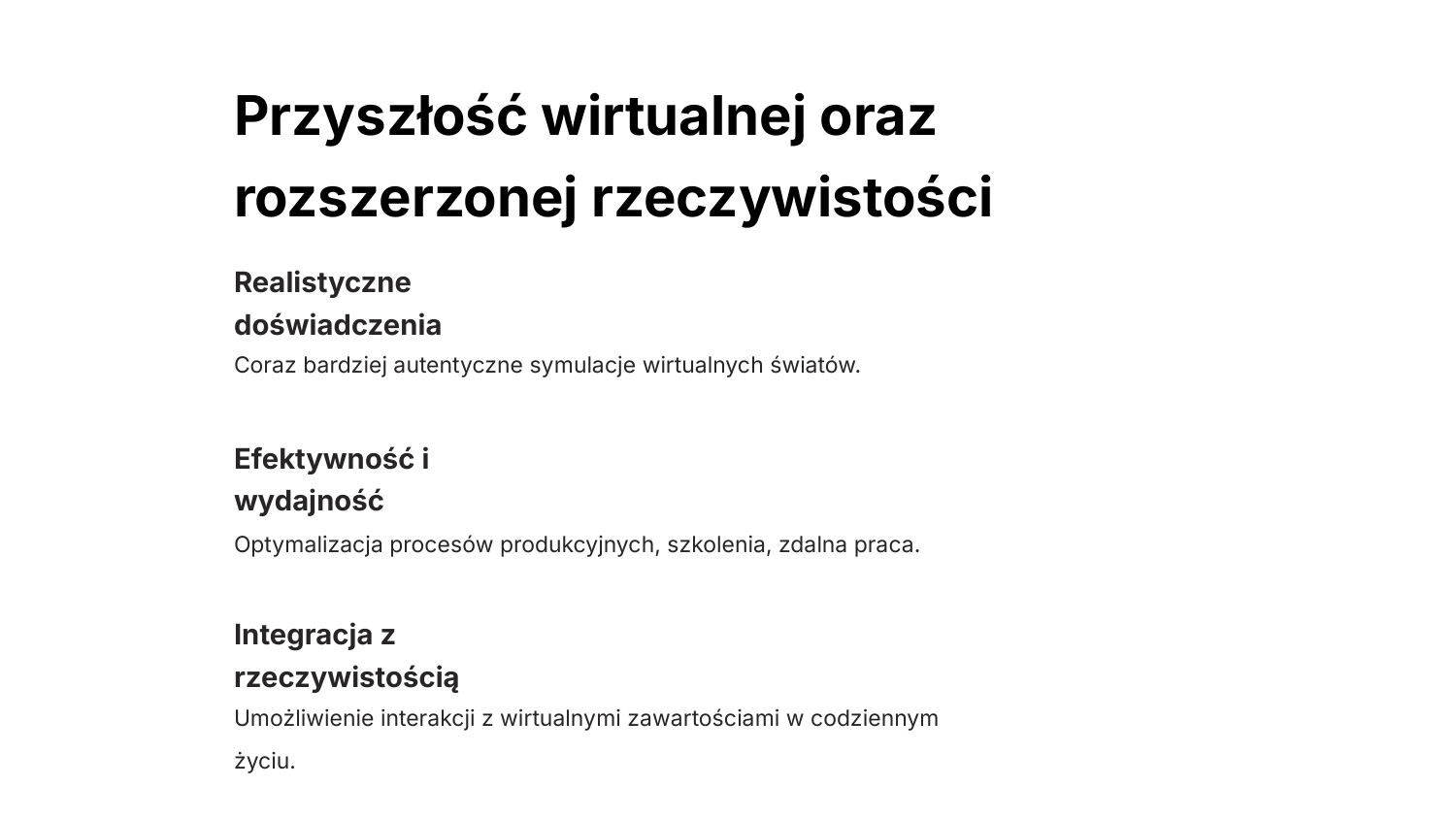

Przyszłość wirtualnej oraz rozszerzonej rzeczywistości
Realistyczne doświadczenia
Coraz bardziej autentyczne symulacje wirtualnych światów.
Efektywność i wydajność
Optymalizacja procesów produkcyjnych, szkolenia, zdalna praca.
Integracja z rzeczywistością
Umożliwienie interakcji z wirtualnymi zawartościami w codziennym życiu.